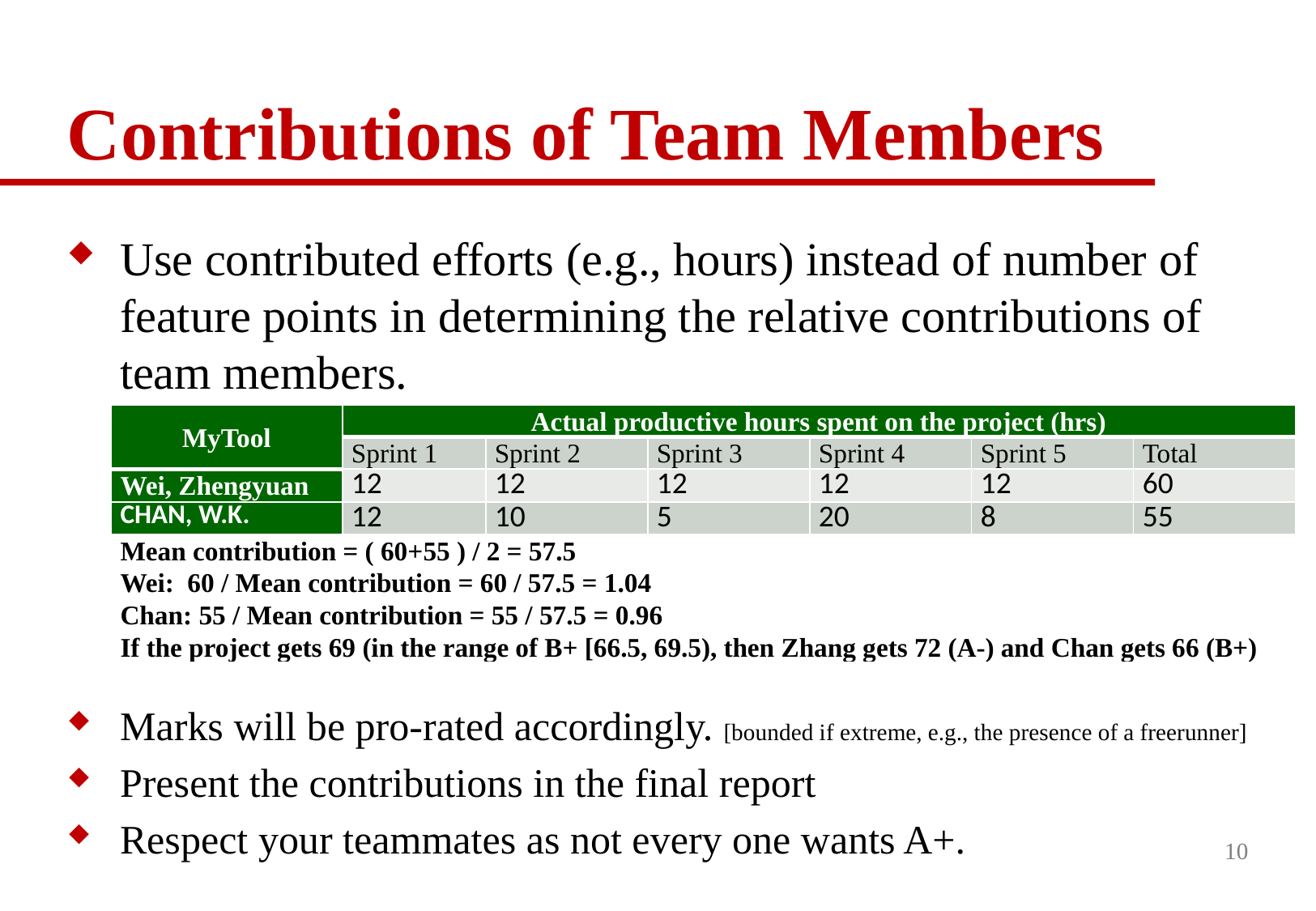

# Contributions of Team Members
Use contributed efforts (e.g., hours) instead of number of feature points in determining the relative contributions of team members.

Marks will be pro-rated accordingly. [bounded if extreme, e.g., the presence of a freerunner]
Present the contributions in the final report
Respect your teammates as not every one wants A+.
| MyTool | Actual productive hours spent on the project (hrs) |  |  |  |  |  |
| --- | --- | --- | --- | --- | --- | --- |
|  | Sprint 1 | Sprint 2 | Sprint 3 | Sprint 4 | Sprint 5 | Total |
| Wei, Zhengyuan | 12 | 12 | 12 | 12 | 12 | 60 |
| CHAN, W.K. | 12 | 10 | 5 | 20 | 8 | 55 |
| Mean contribution = ( 60+55 ) / 2 = 57.5 Wei: 60 / Mean contribution = 60 / 57.5 = 1.04 Chan: 55 / Mean contribution = 55 / 57.5 = 0.96 If the project gets 69 (in the range of B+ [66.5, 69.5), then Zhang gets 72 (A-) and Chan gets 66 (B+) |  |  |  |  |  |  |
10